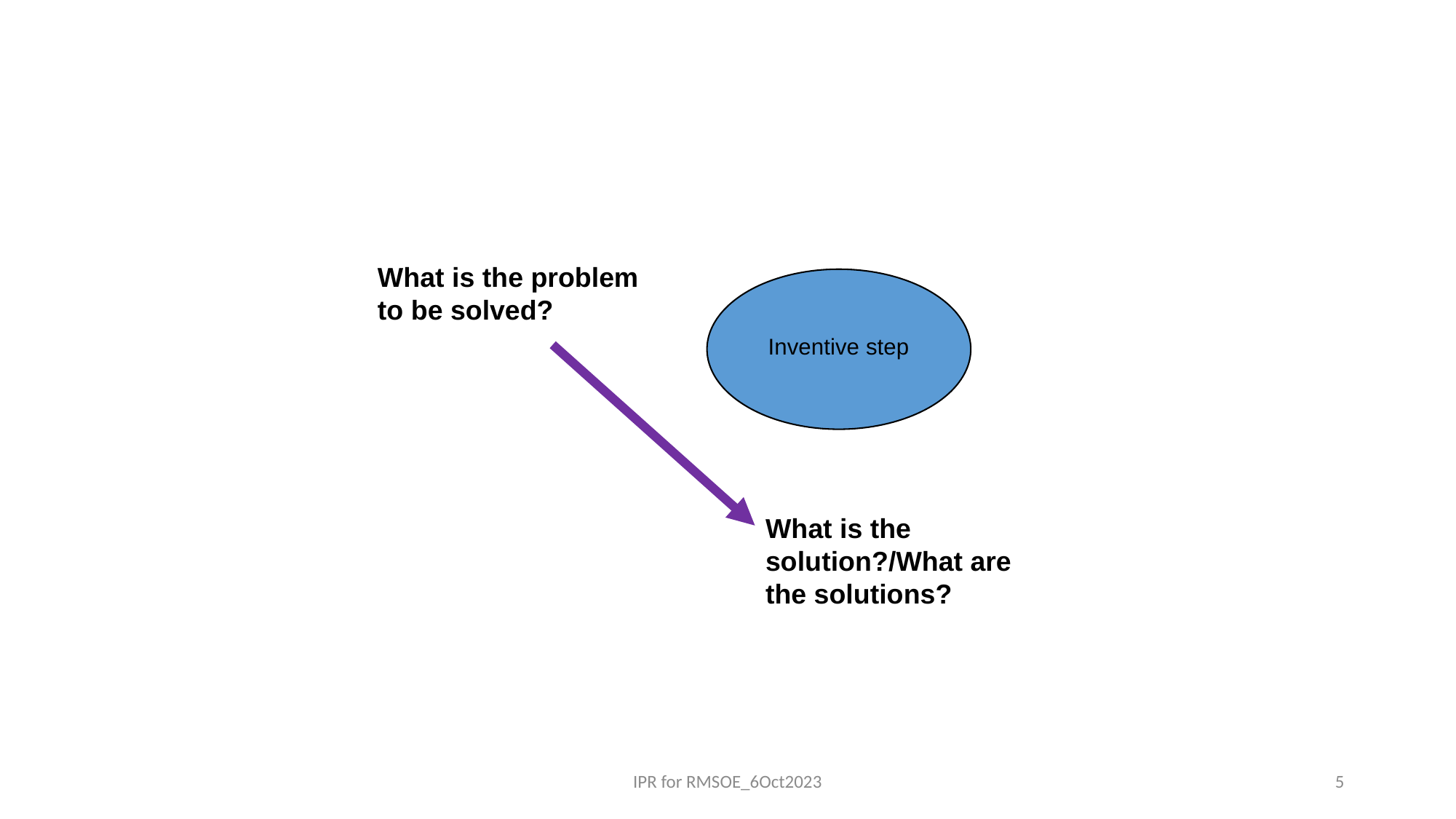

What is the problem to be solved?

Inventive step
What is the solution?/What are the solutions?
IPR for RMSOE_6Oct2023
5